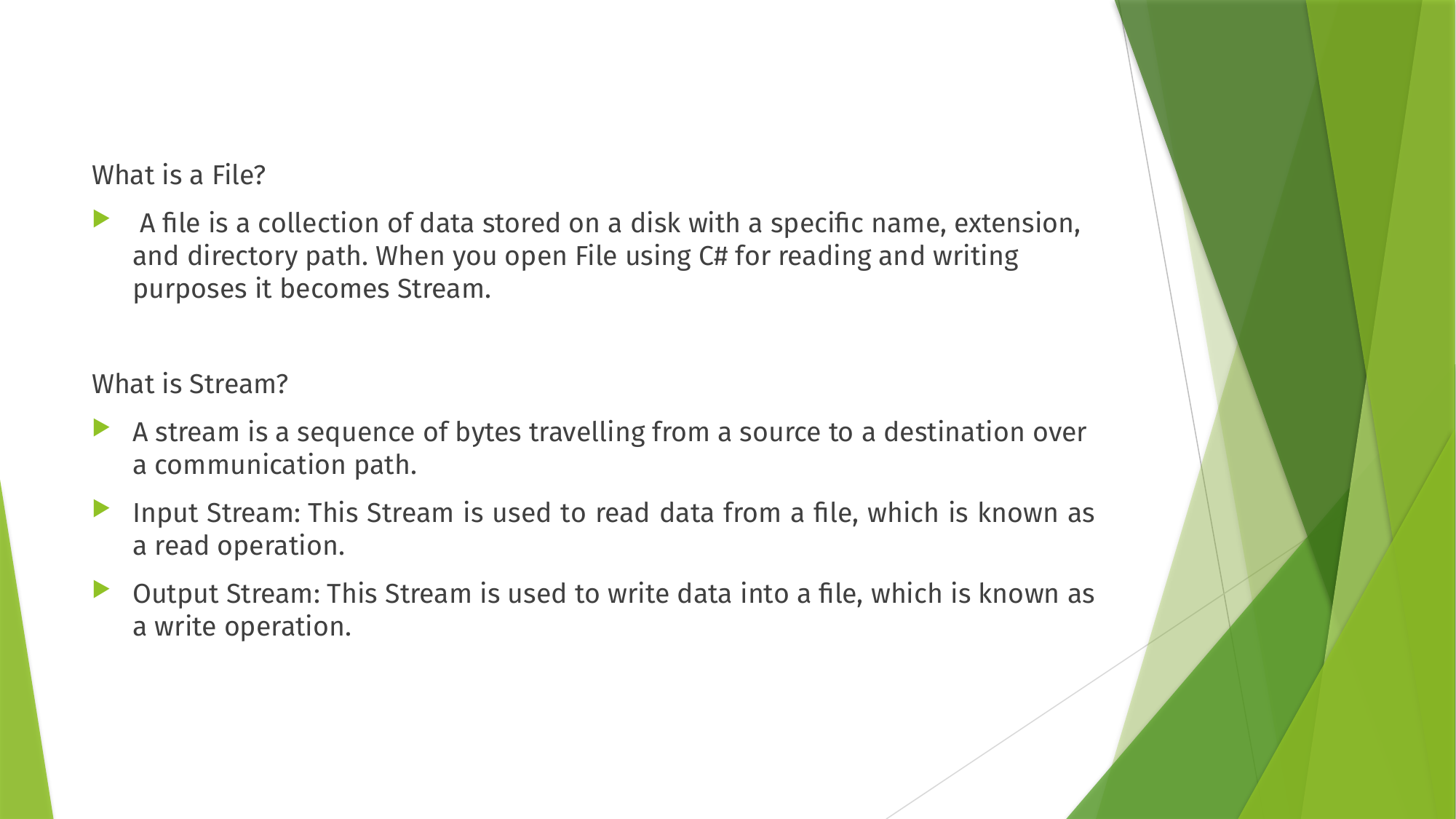

#
What is a File?
 A file is a collection of data stored on a disk with a specific name, extension, and directory path. When you open File using C# for reading and writing purposes it becomes Stream.

What is Stream?
A stream is a sequence of bytes travelling from a source to a destination over a communication path.
Input Stream: This Stream is used to read data from a file, which is known as a read operation.
Output Stream: This Stream is used to write data into a file, which is known as a write operation.